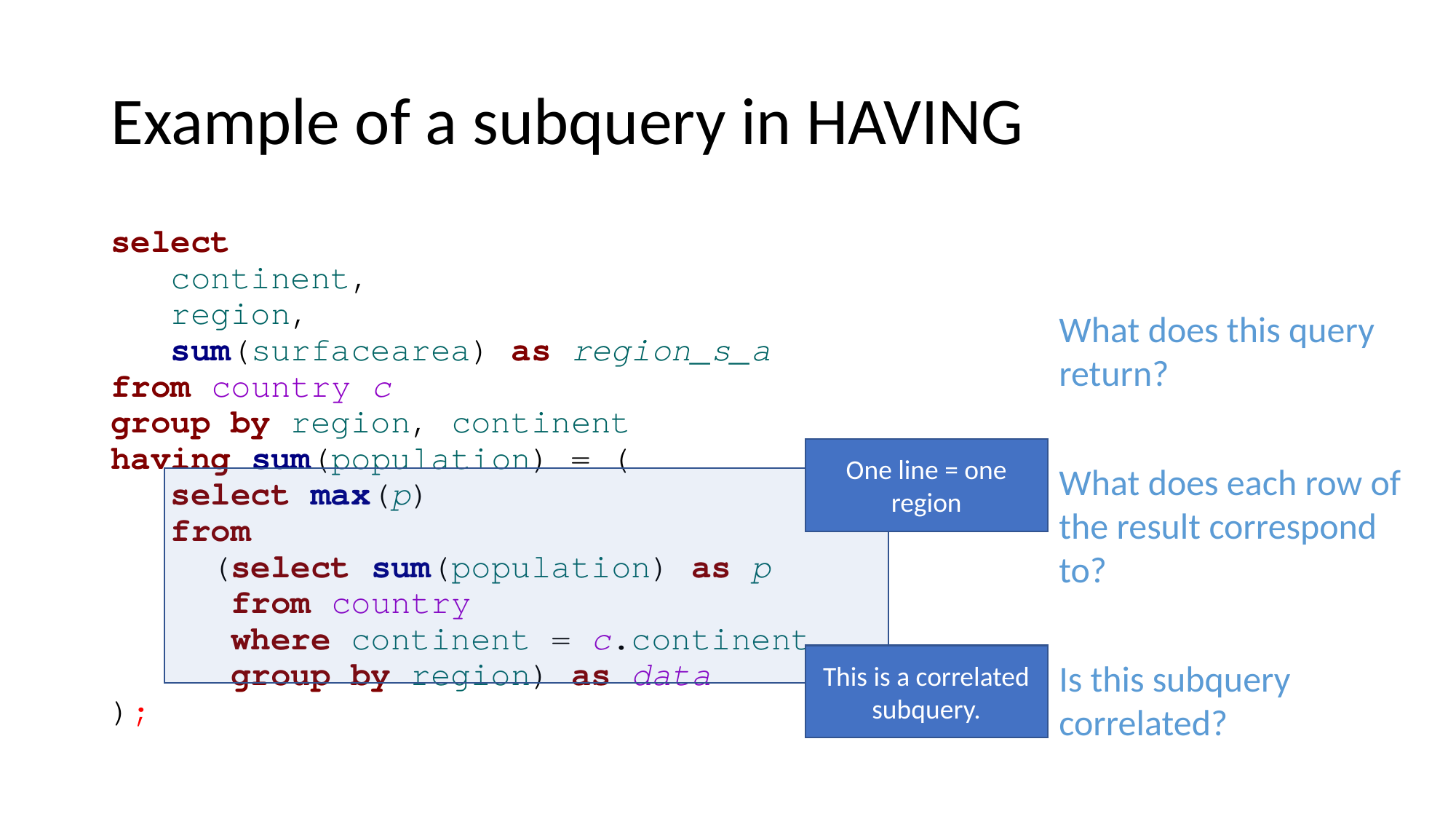

# Example of a subquery in HAVING
select
   continent,
   region,
   sum(surfacearea) as region_s_a
from country c
group by region, continent
having sum(population) = (
   select max(p)
   from
     (select sum(population) as p
      from country
      where continent = c.continent
      group by region) as data
);
What does this query return?

What does each row of the result correspond to?

Is this subquery correlated?

One line = one region

This is a correlated subquery.